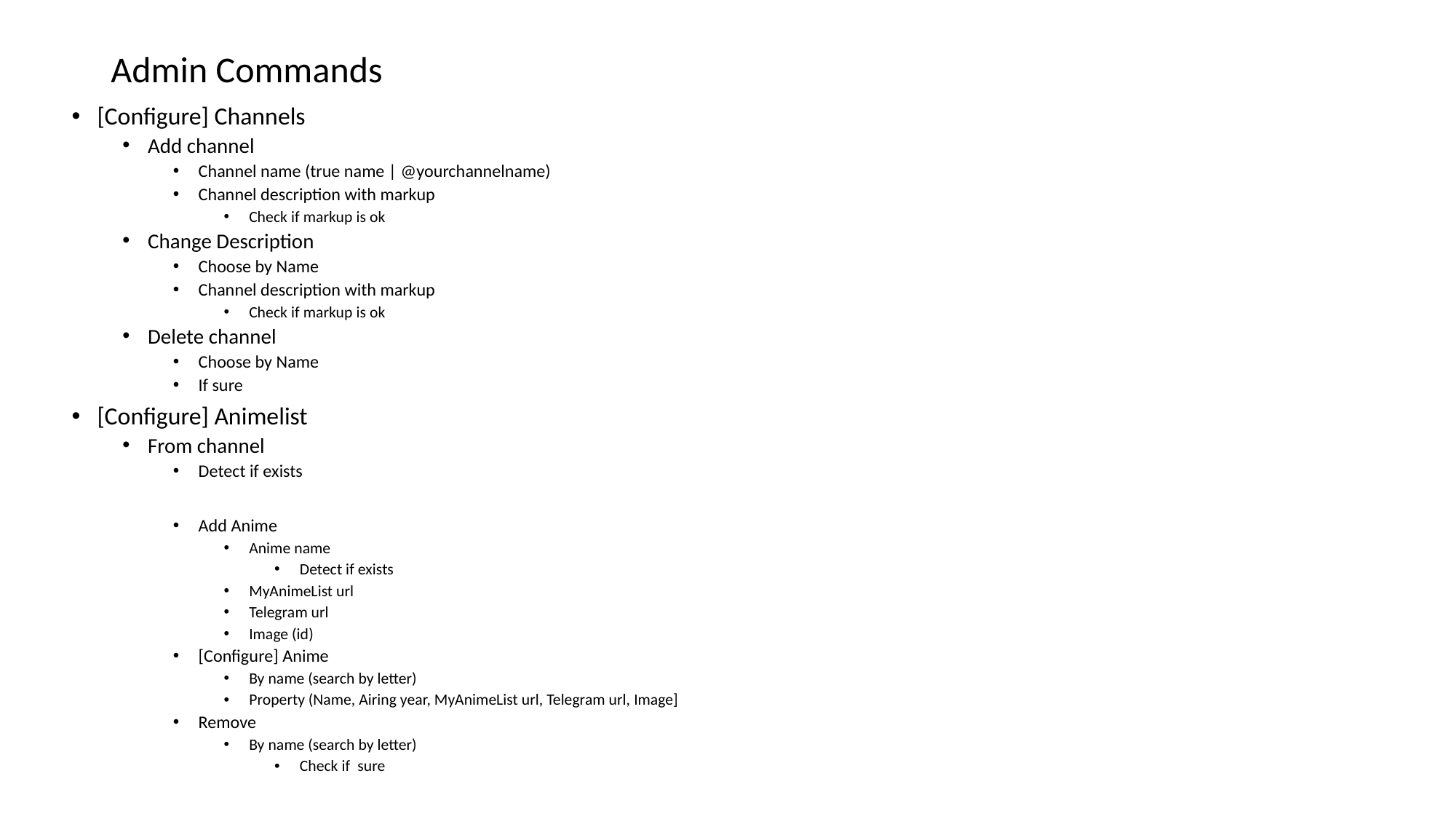

# Admin Commands
[Configure] Channels
Add channel
Channel name (true name | @yourchannelname)
Channel description with markup
Check if markup is ok
Change Description
Choose by Name
Channel description with markup
Check if markup is ok
Delete channel
Choose by Name
If sure
[Configure] Animelist
From channel
Detect if exists

Add Anime
Anime name
Detect if exists
MyAnimeList url
Telegram url
Image (id)
[Configure] Anime
By name (search by letter)
Property (Name, Airing year, MyAnimeList url, Telegram url, Image]
Remove
By name (search by letter)
Check if  sure